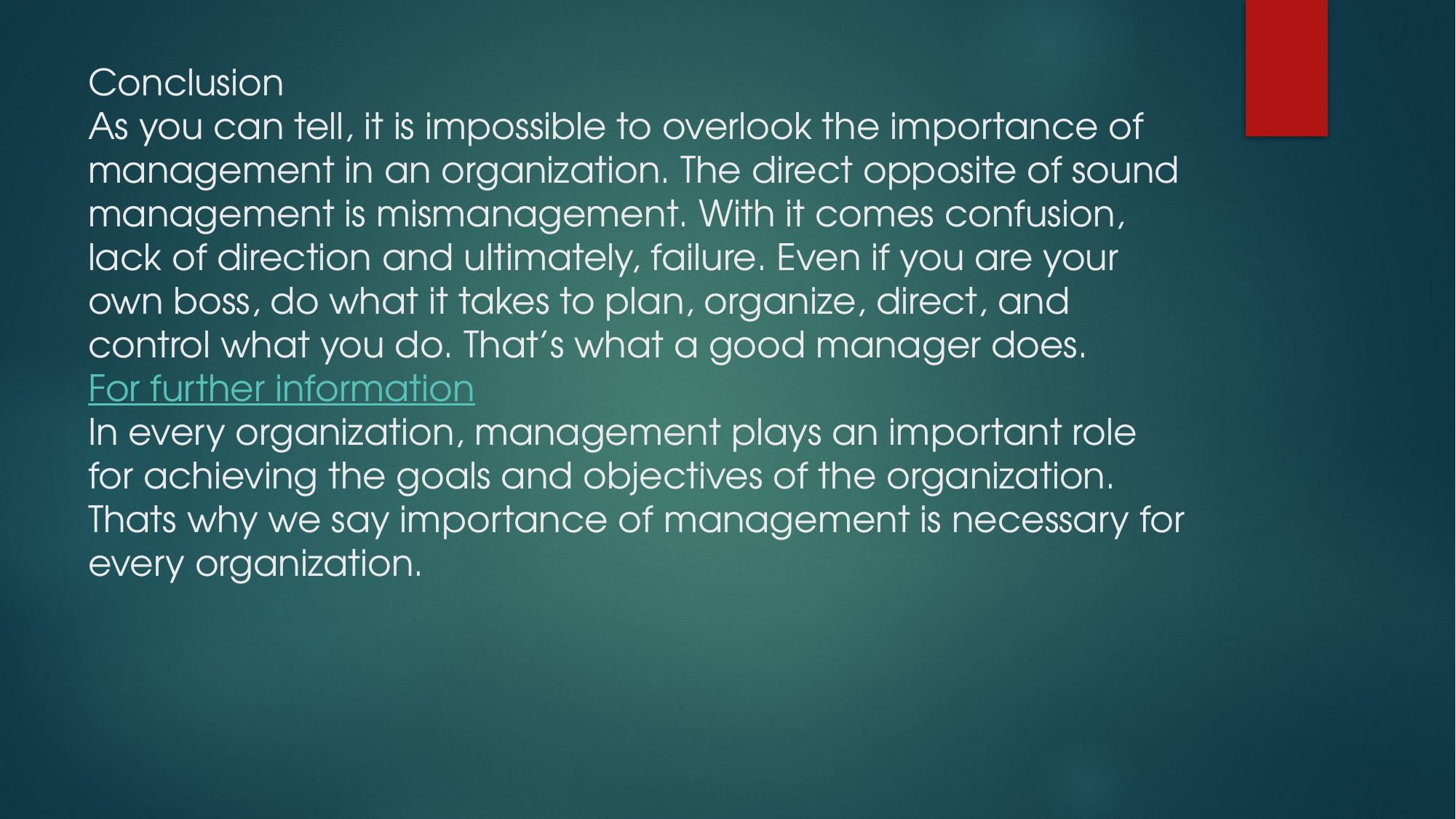

# Conclusion As you can tell, it is impossible to overlook the importance of management in an organization. The direct opposite of sound management is mismanagement. With it comes confusion, lack of direction and ultimately, failure. Even if you are your own boss, do what it takes to plan, organize, direct, and control what you do. That’s what a good manager does. For further information In every organization, management plays an important role for achieving the goals and objectives of the organization. Thats why we say importance of management is necessary for every organization.